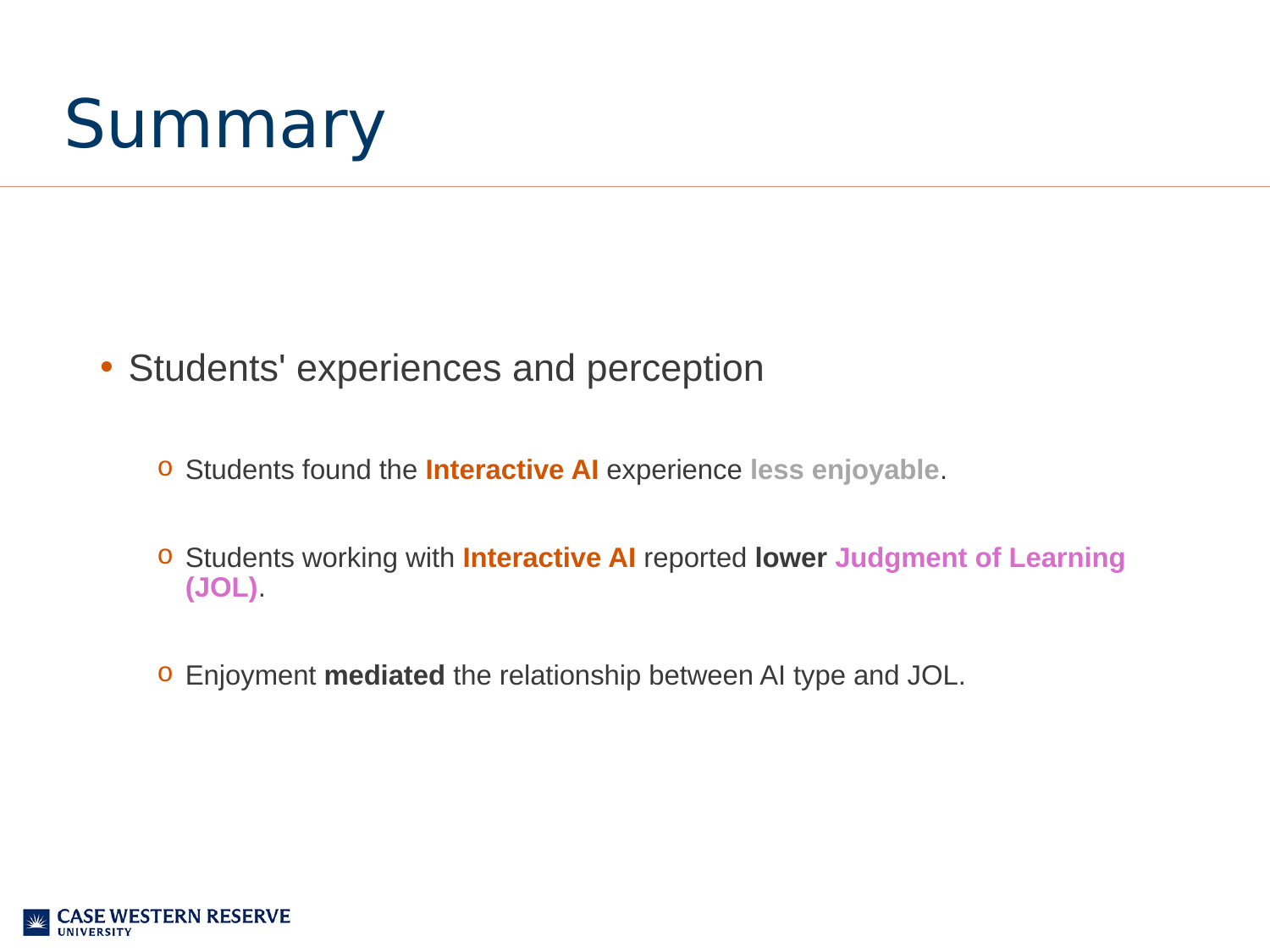

# Summary
Students' experiences and perception

Students found the Interactive AI experience less enjoyable.

Students working with Interactive AI reported lower Judgment of Learning (JOL).

Enjoyment mediated the relationship between AI type and JOL.